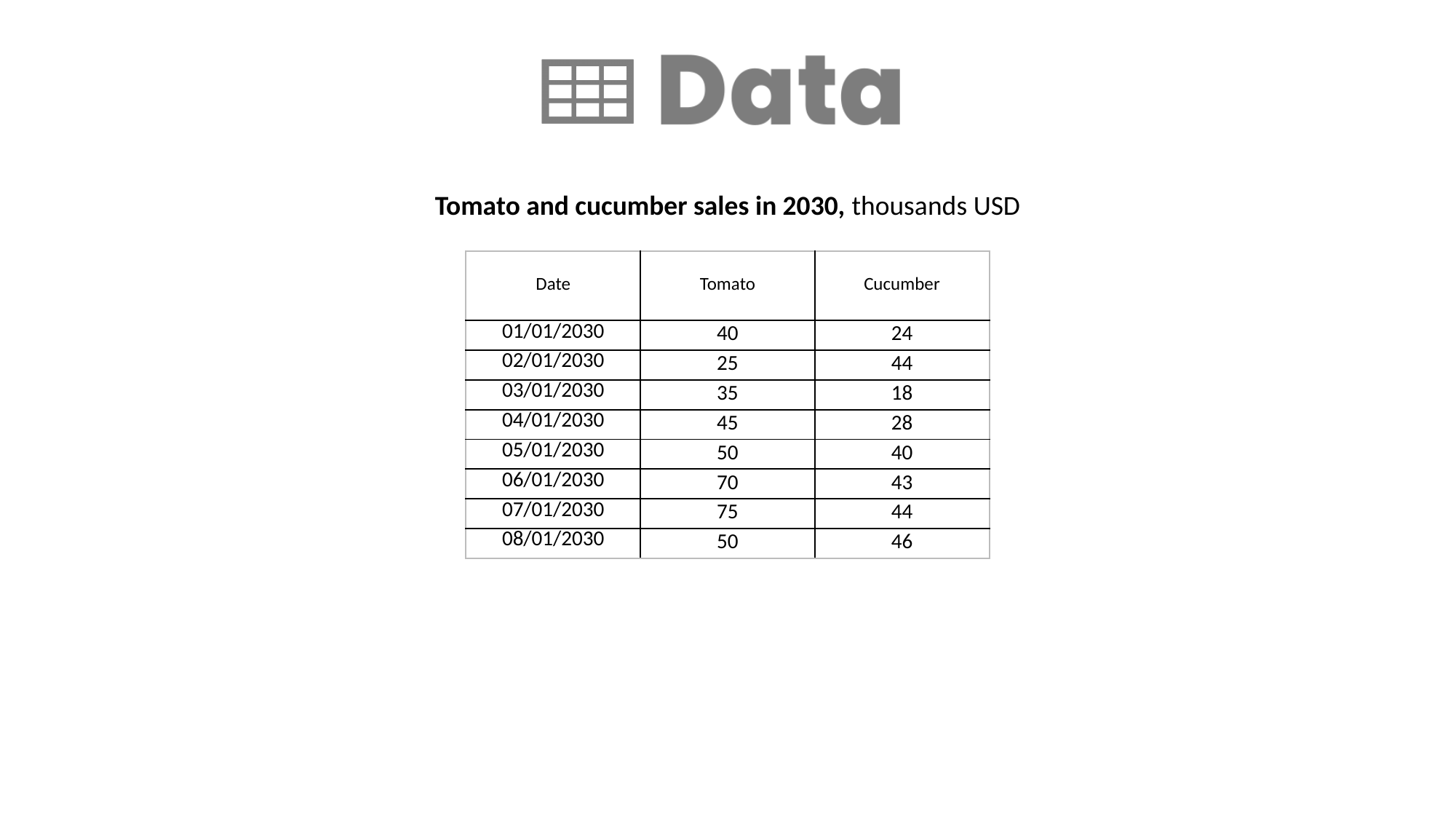

Tomato and cucumber sales in 2030, thousands USD
| Date | Tomato | Cucumber |
| --- | --- | --- |
| 01/01/2030 | 40 | 24 |
| 02/01/2030 | 25 | 44 |
| 03/01/2030 | 35 | 18 |
| 04/01/2030 | 45 | 28 |
| 05/01/2030 | 50 | 40 |
| 06/01/2030 | 70 | 43 |
| 07/01/2030 | 75 | 44 |
| 08/01/2030 | 50 | 46 |